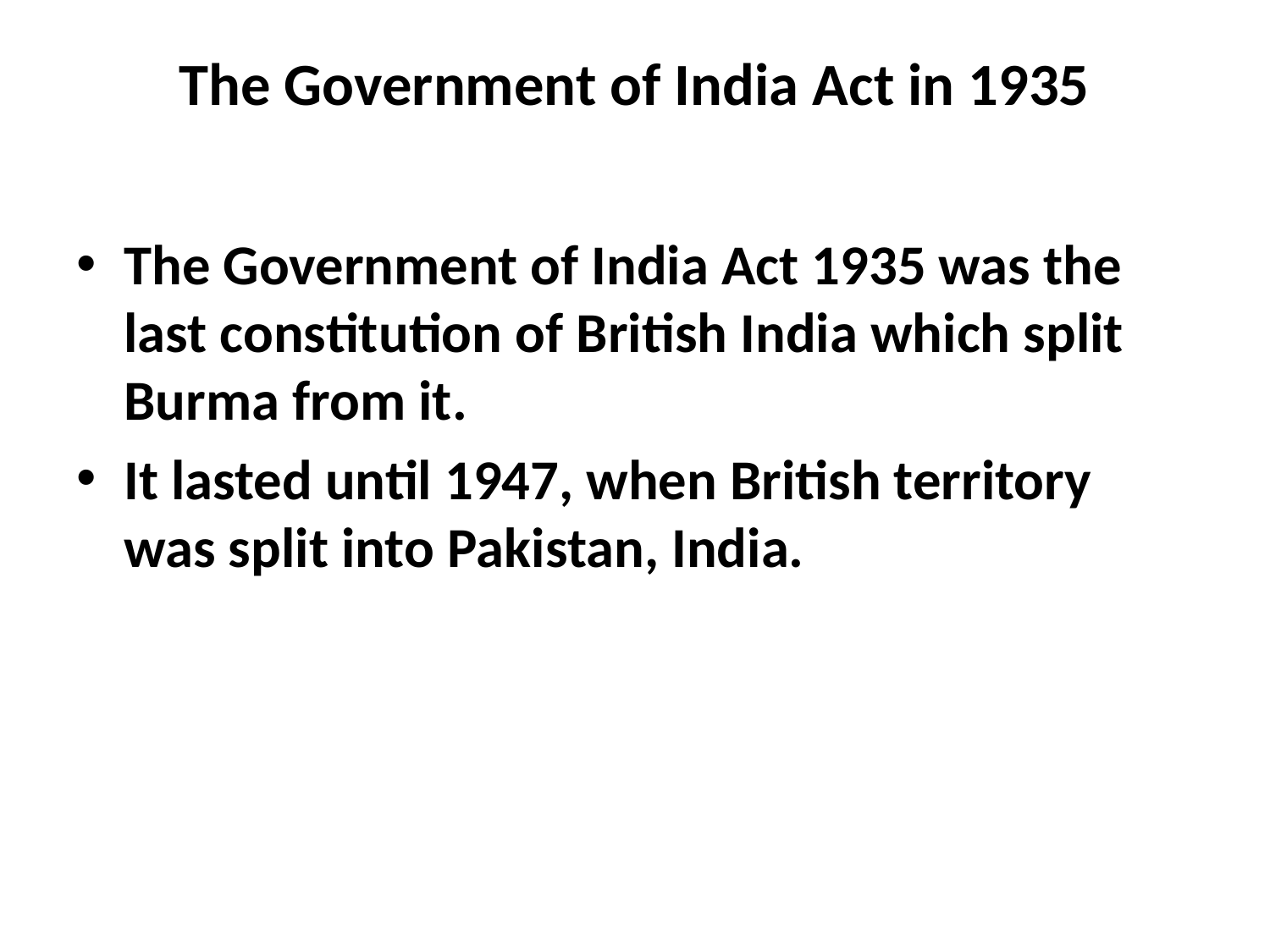

# The Government of India Act in 1935
The Government of India Act 1935 was the last constitution of British India which split Burma from it.
It lasted until 1947, when British territory was split into Pakistan, India.